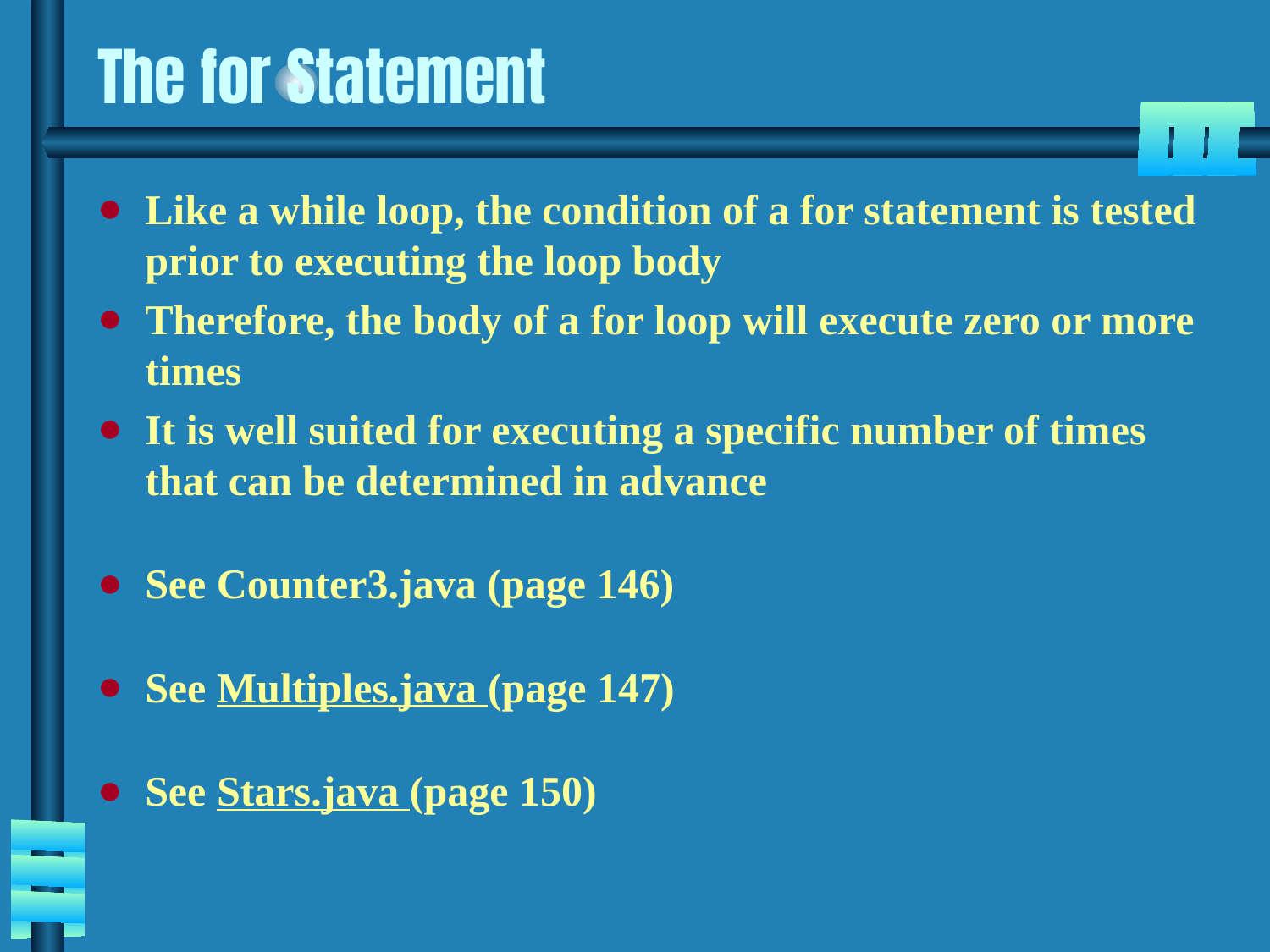

# The for Statement
Like a while loop, the condition of a for statement is tested prior to executing the loop body
Therefore, the body of a for loop will execute zero or more times
It is well suited for executing a specific number of times that can be determined in advance

See Counter3.java (page 146)

See Multiples.java (page 147)

See Stars.java (page 150)